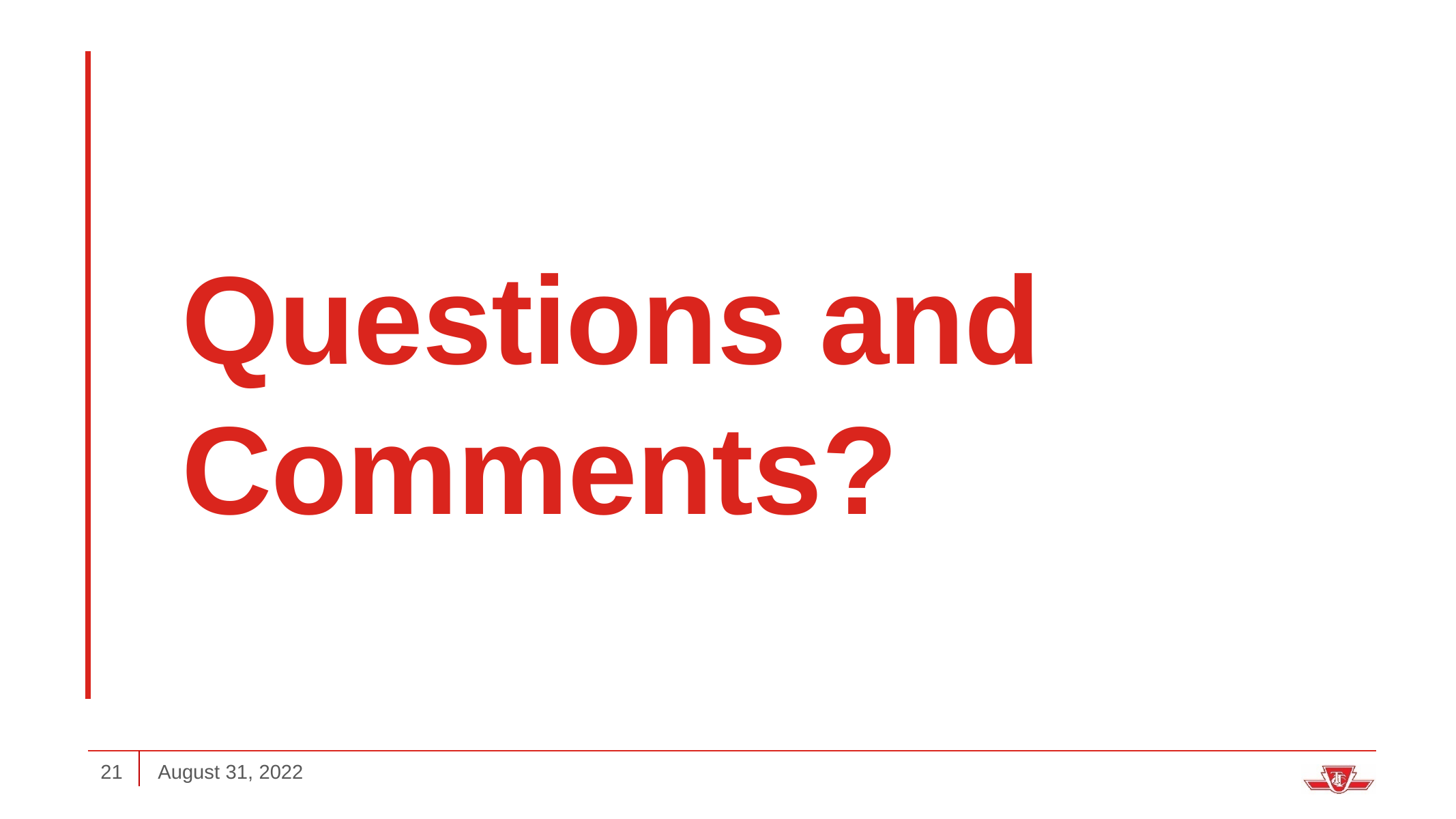

# Questions and Comments?
August 31, 2022